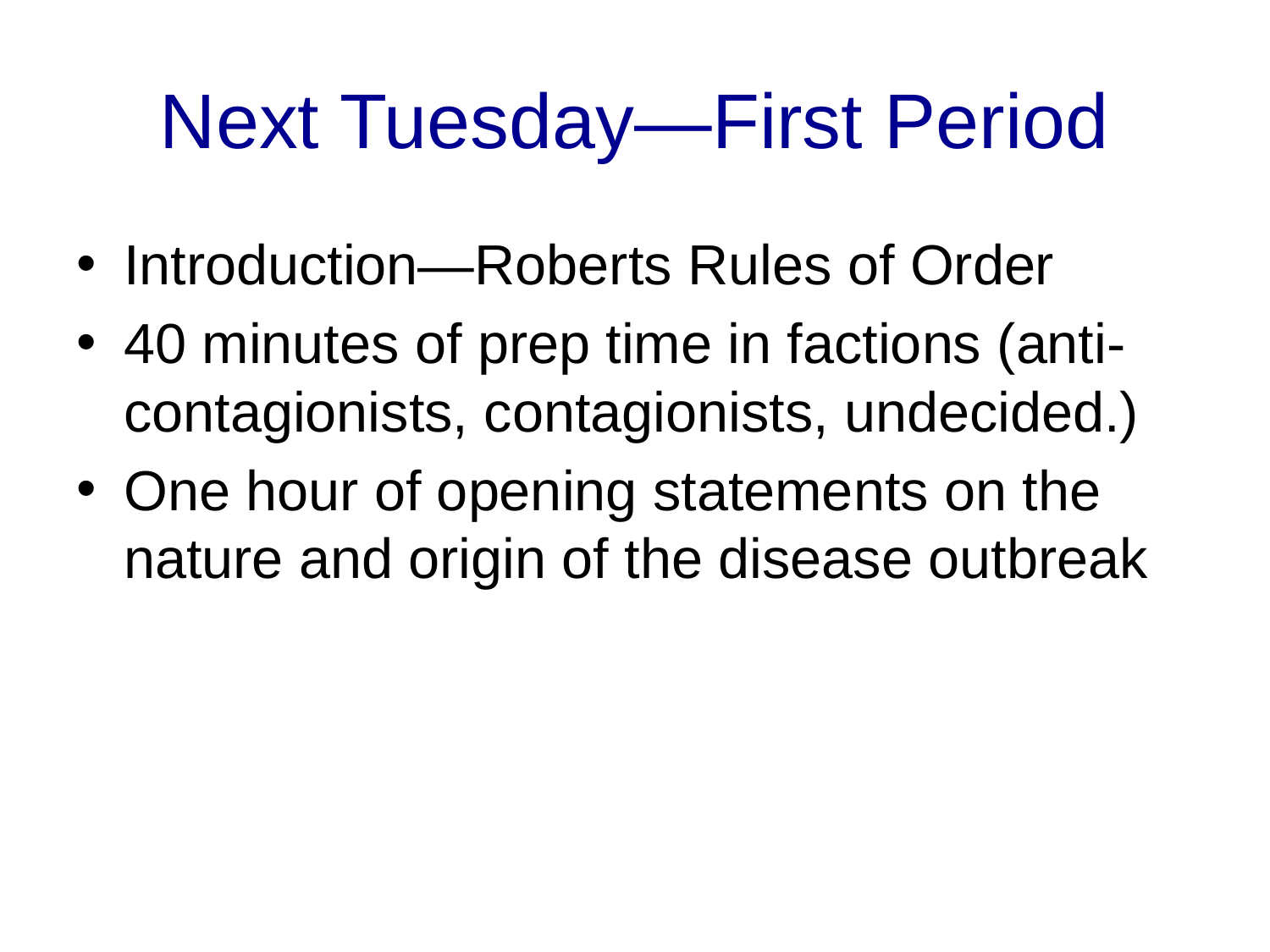

# Next Tuesday—First Period
Introduction—Roberts Rules of Order
40 minutes of prep time in factions (anti-contagionists, contagionists, undecided.)
One hour of opening statements on the nature and origin of the disease outbreak